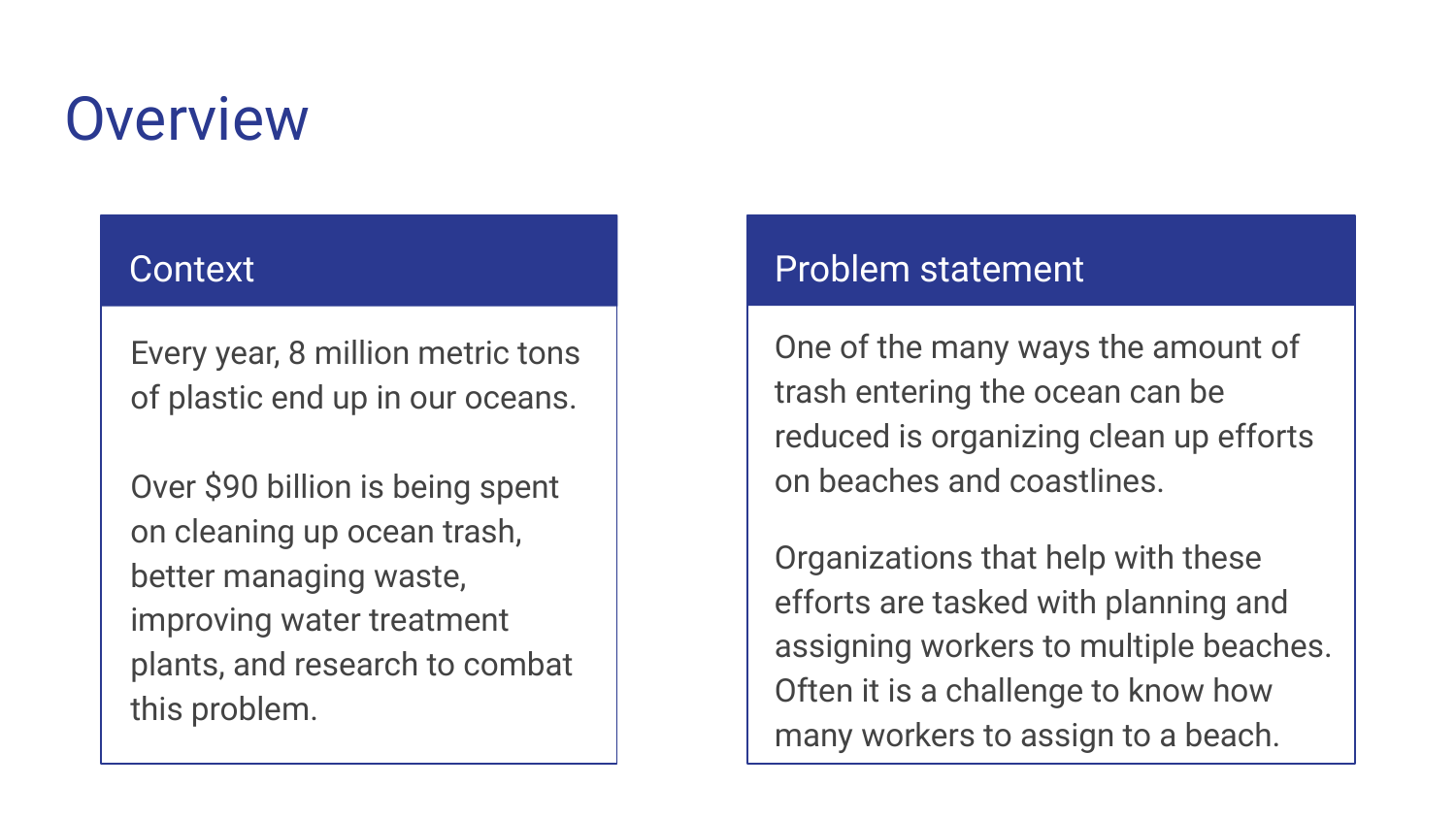

# Overview

Problem statement
Context
One of the many ways the amount of trash entering the ocean can be reduced is organizing clean up efforts on beaches and coastlines.
Organizations that help with these efforts are tasked with planning and assigning workers to multiple beaches. Often it is a challenge to know how many workers to assign to a beach.

Every year, 8 million metric tons of plastic end up in our oceans.

Over $90 billion is being spent on cleaning up ocean trash, better managing waste, improving water treatment plants, and research to combat this problem.